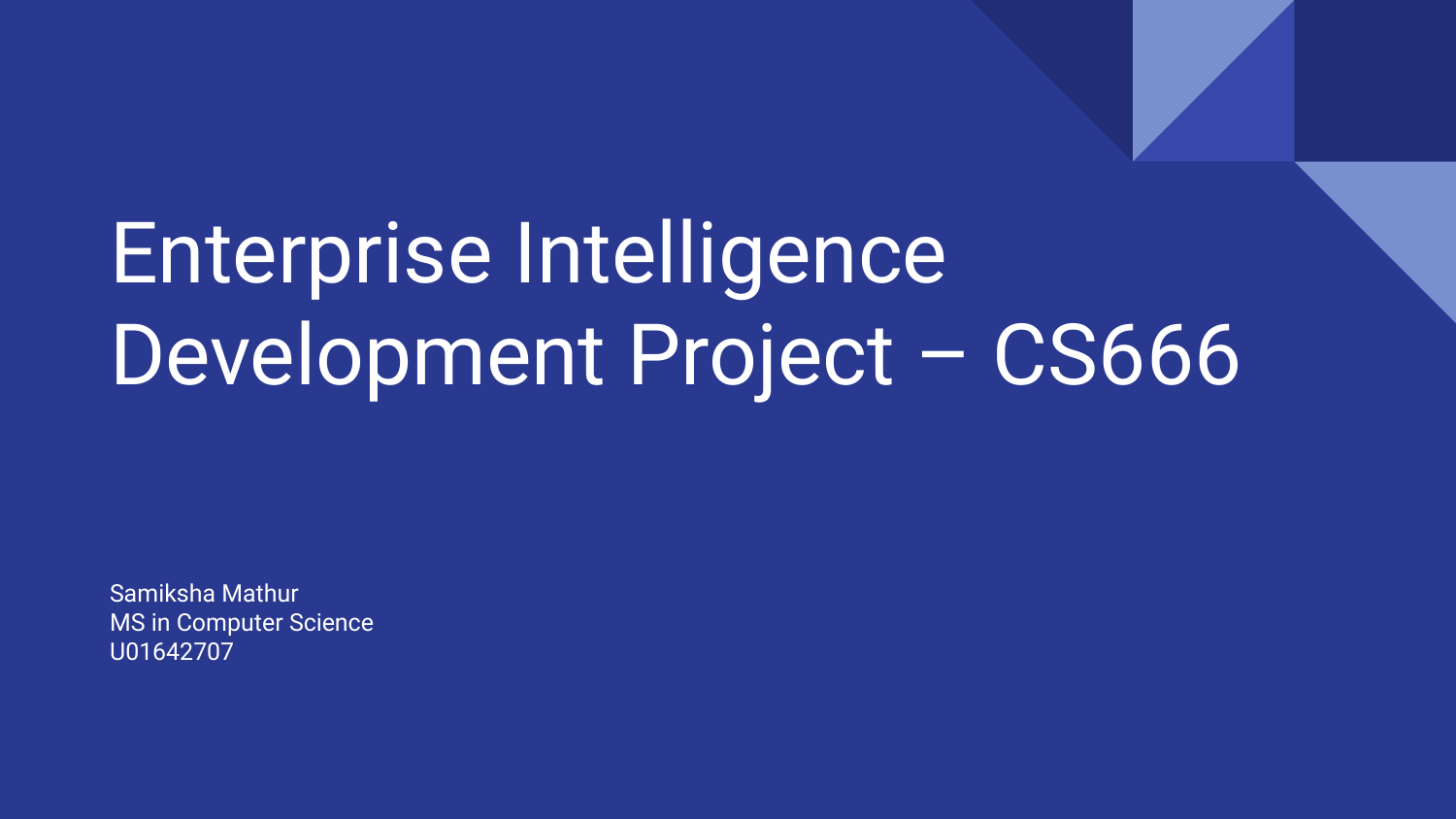

# Enterprise Intelligence Development Project – CS666
Samiksha Mathur
MS in Computer Science
U01642707